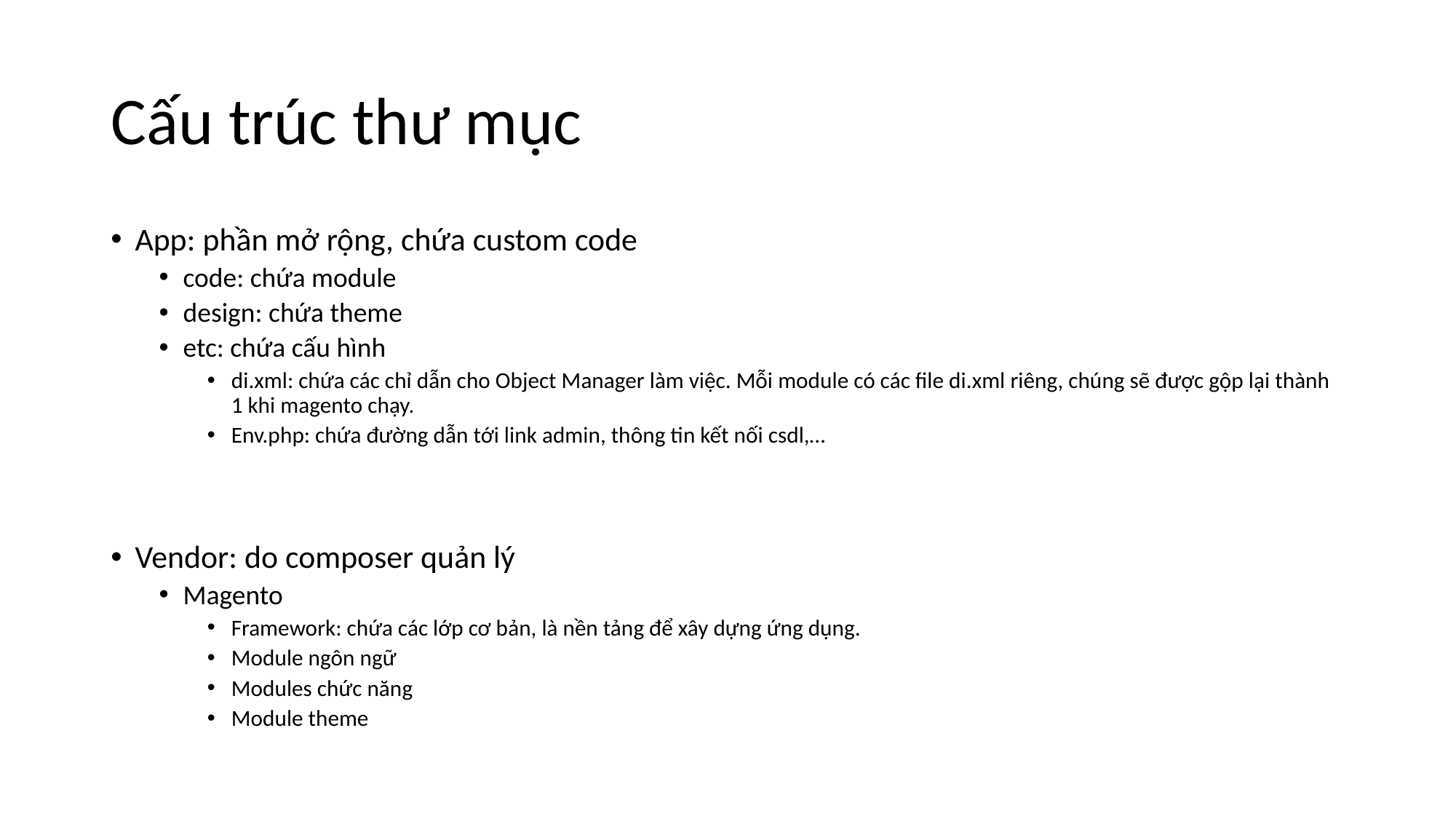

# Cấu trúc thư mục
App: phần mở rộng, chứa custom code
code: chứa module
design: chứa theme
etc: chứa cấu hình
di.xml: chứa các chỉ dẫn cho Object Manager làm việc. Mỗi module có các file di.xml riêng, chúng sẽ được gộp lại thành 1 khi magento chạy.
Env.php: chứa đường dẫn tới link admin, thông tin kết nối csdl,…

Vendor: do composer quản lý
Magento
Framework: chứa các lớp cơ bản, là nền tảng để xây dựng ứng dụng.
Module ngôn ngữ
Modules chức năng
Module theme